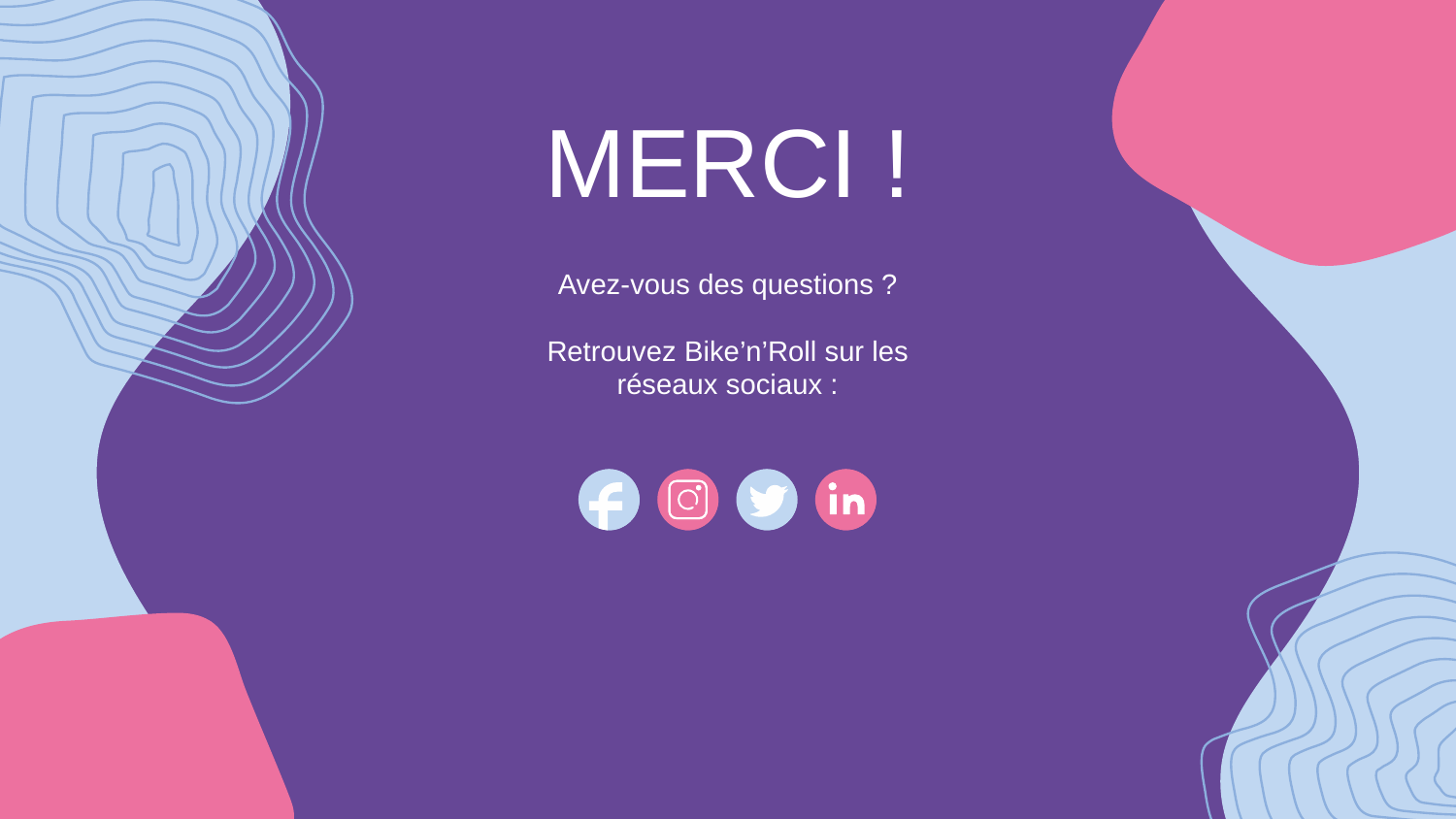

# MERCI !
Avez-vous des questions ?
Retrouvez Bike’n’Roll sur les réseaux sociaux :